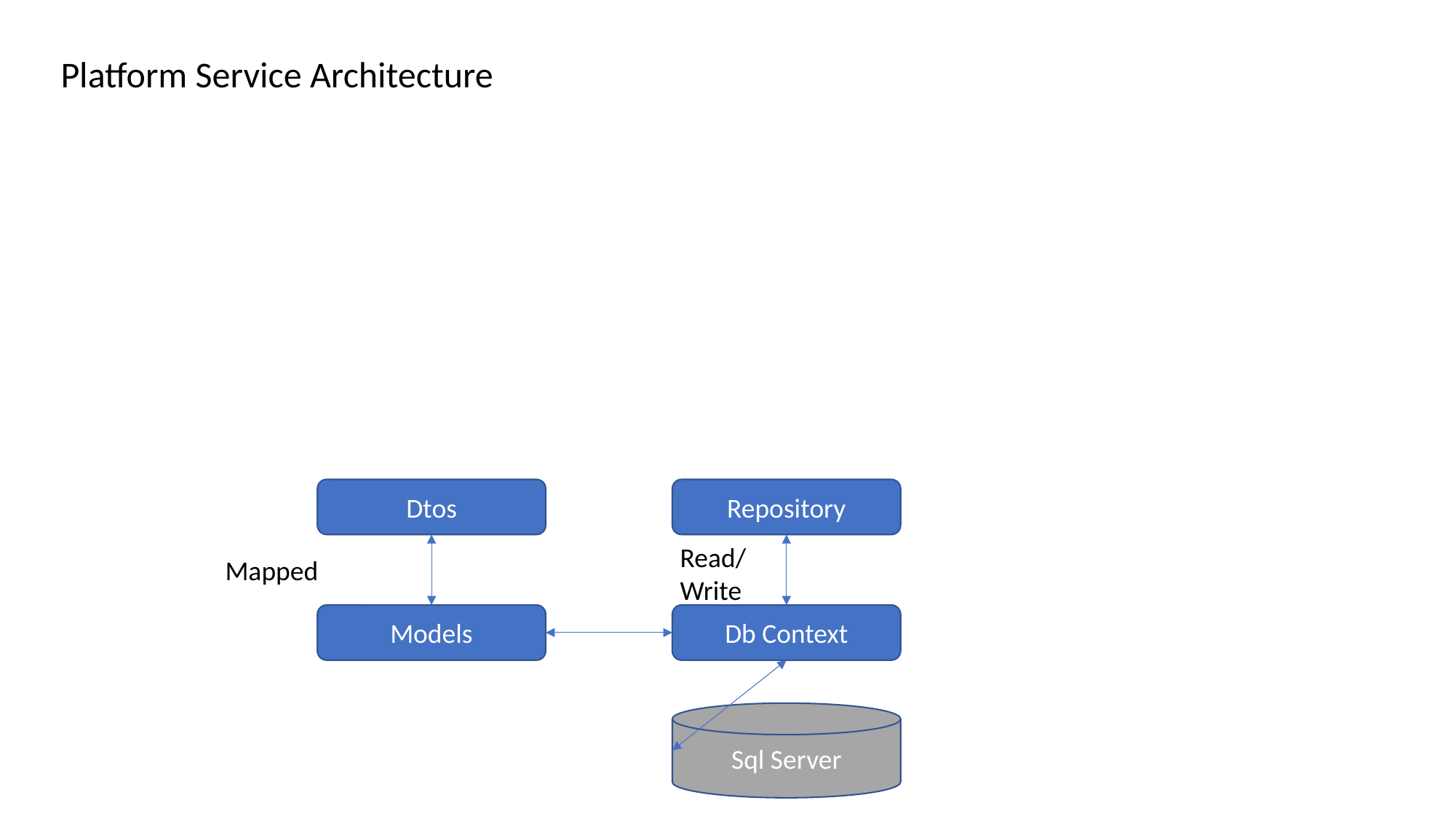

Platform Service Architecture
Repository
Dtos
Read/
Write
Mapped
Models
Db Context
Sql Server